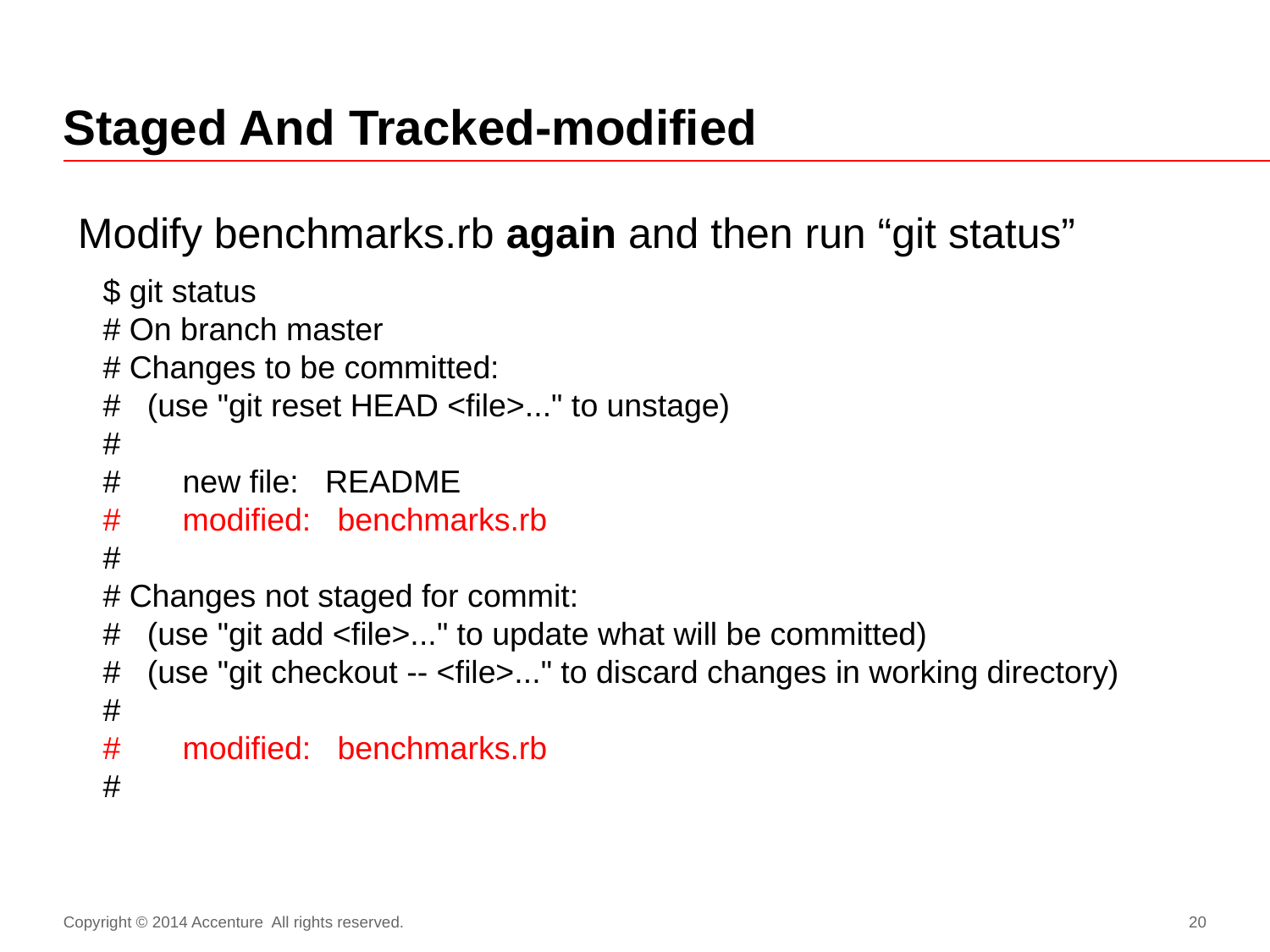

# Staged And Tracked-modified
Modify benchmarks.rb again and then run “git status”
$ git status
# On branch master
# Changes to be committed:
#   (use "git reset HEAD <file>..." to unstage)
#
#       new file:   README
#       modified:   benchmarks.rb
#
# Changes not staged for commit:
#   (use "git add <file>..." to update what will be committed)
#   (use "git checkout -- <file>..." to discard changes in working directory)
#
#       modified:   benchmarks.rb
#
Copyright © 2014 Accenture  All rights reserved.
20